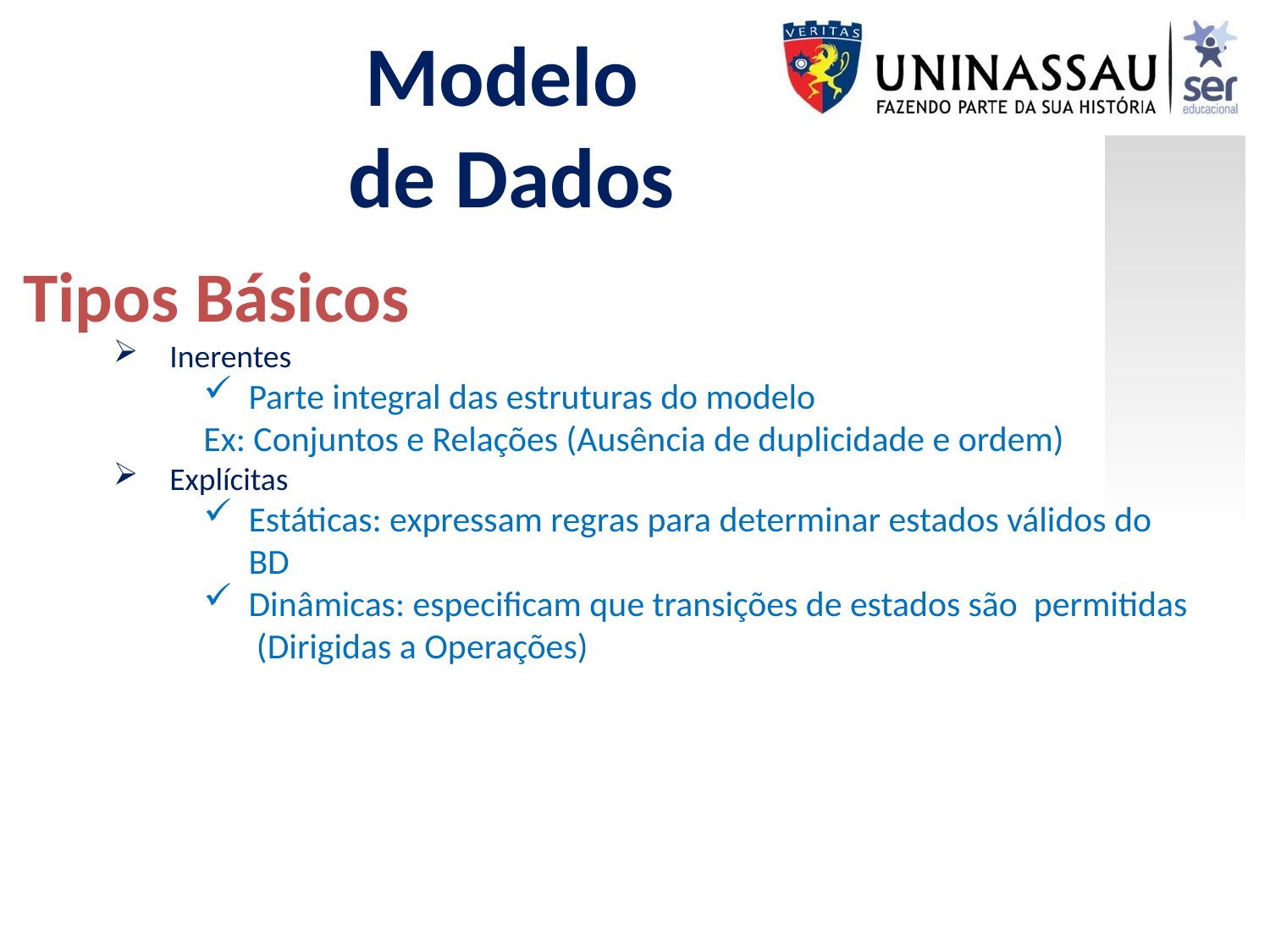

Modelo
de Dados
Tipos Básicos
Inerentes
Parte integral das estruturas do modelo
Ex: Conjuntos e Relações (Ausência de duplicidade e ordem)
Explícitas
Estáticas: expressam regras para determinar estados válidos do BD
Dinâmicas: especificam que transições de estados são  permitidas  (Dirigidas a Operações)